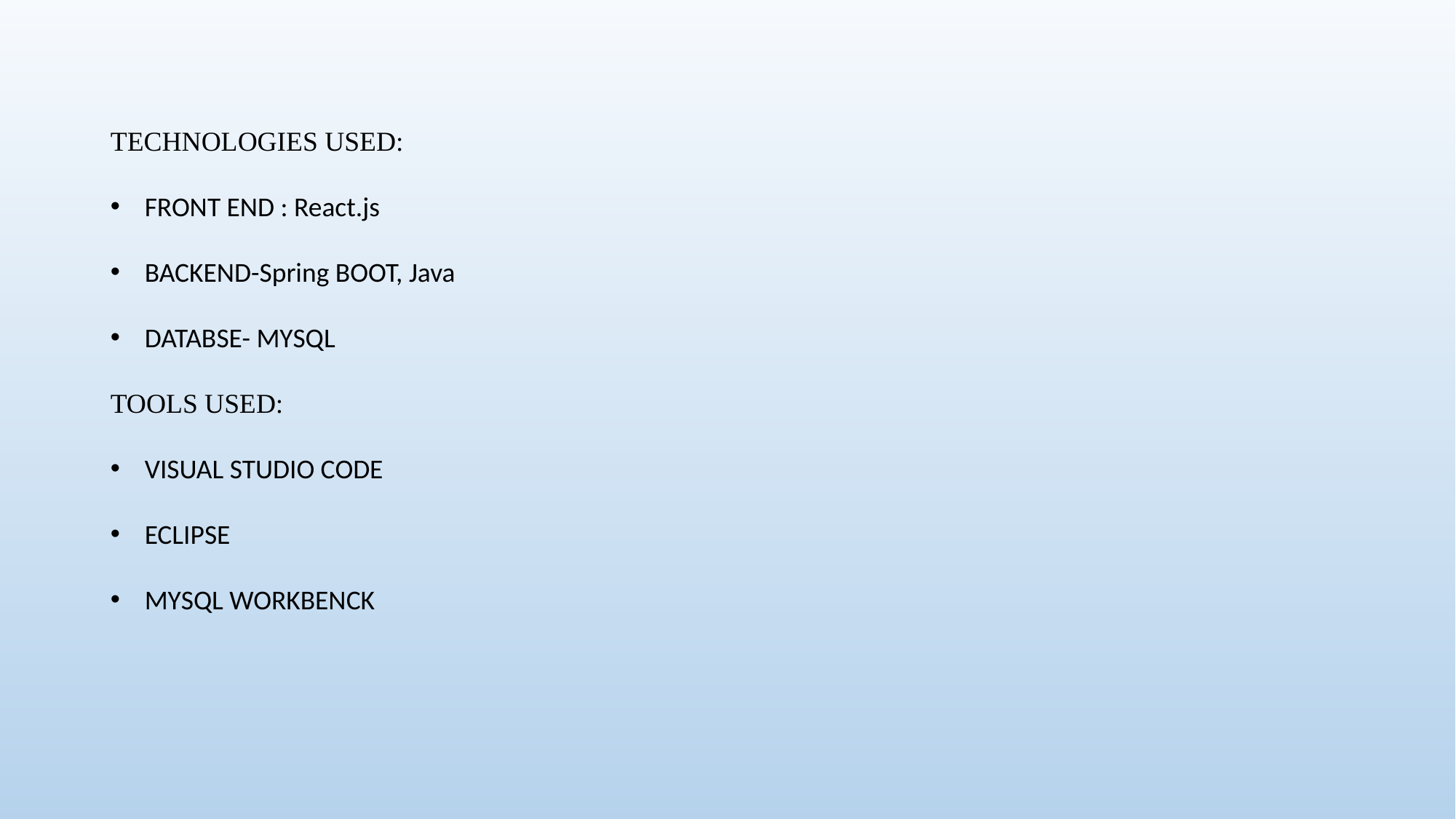

TECHNOLOGIES USED:

FRONT END : React.js

BACKEND-Spring BOOT, Java

DATABSE- MYSQL

TOOLS USED:

VISUAL STUDIO CODE

ECLIPSE

MYSQL WORKBENCK